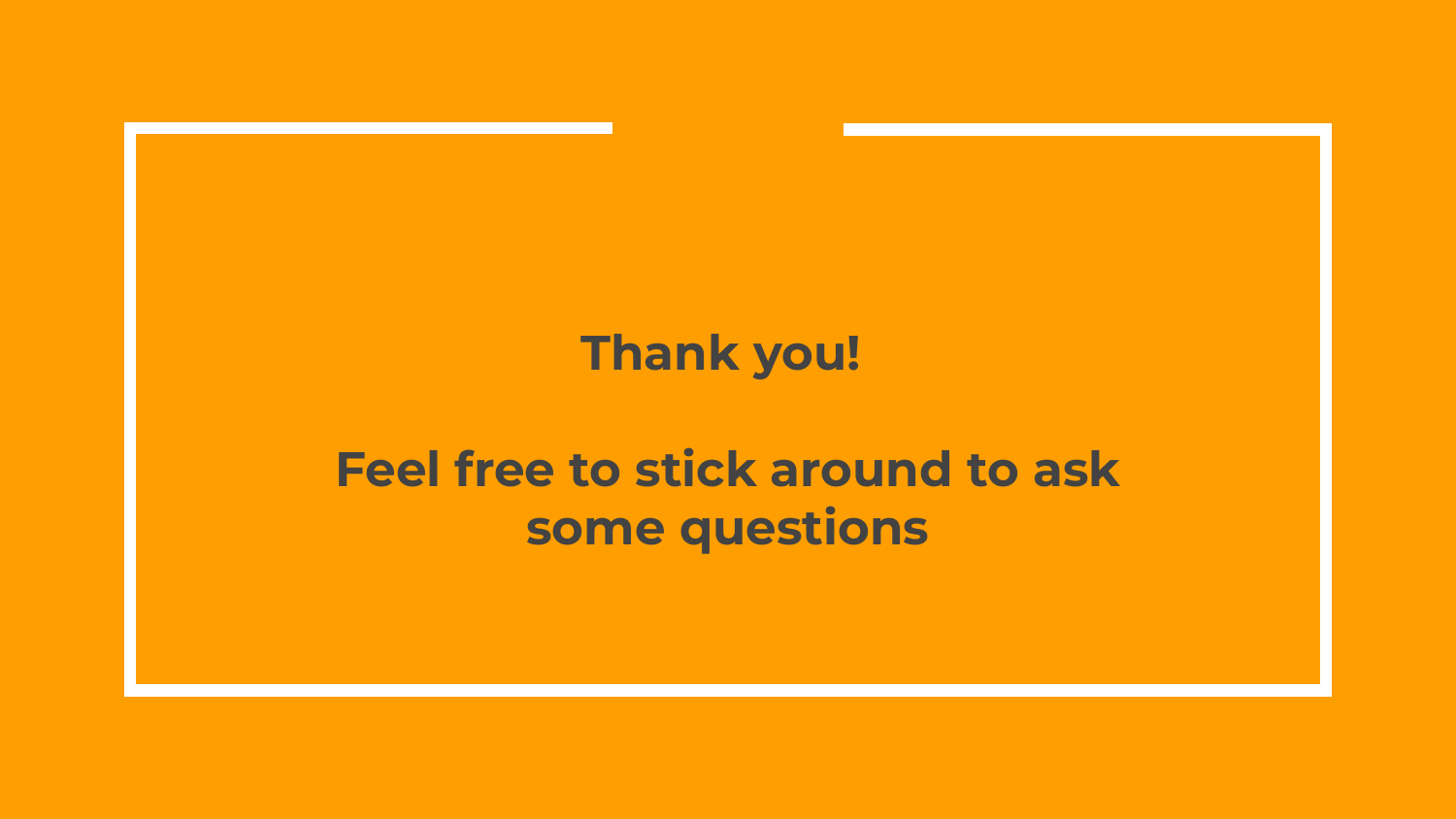

# Thank you!

Feel free to stick around to ask some questions